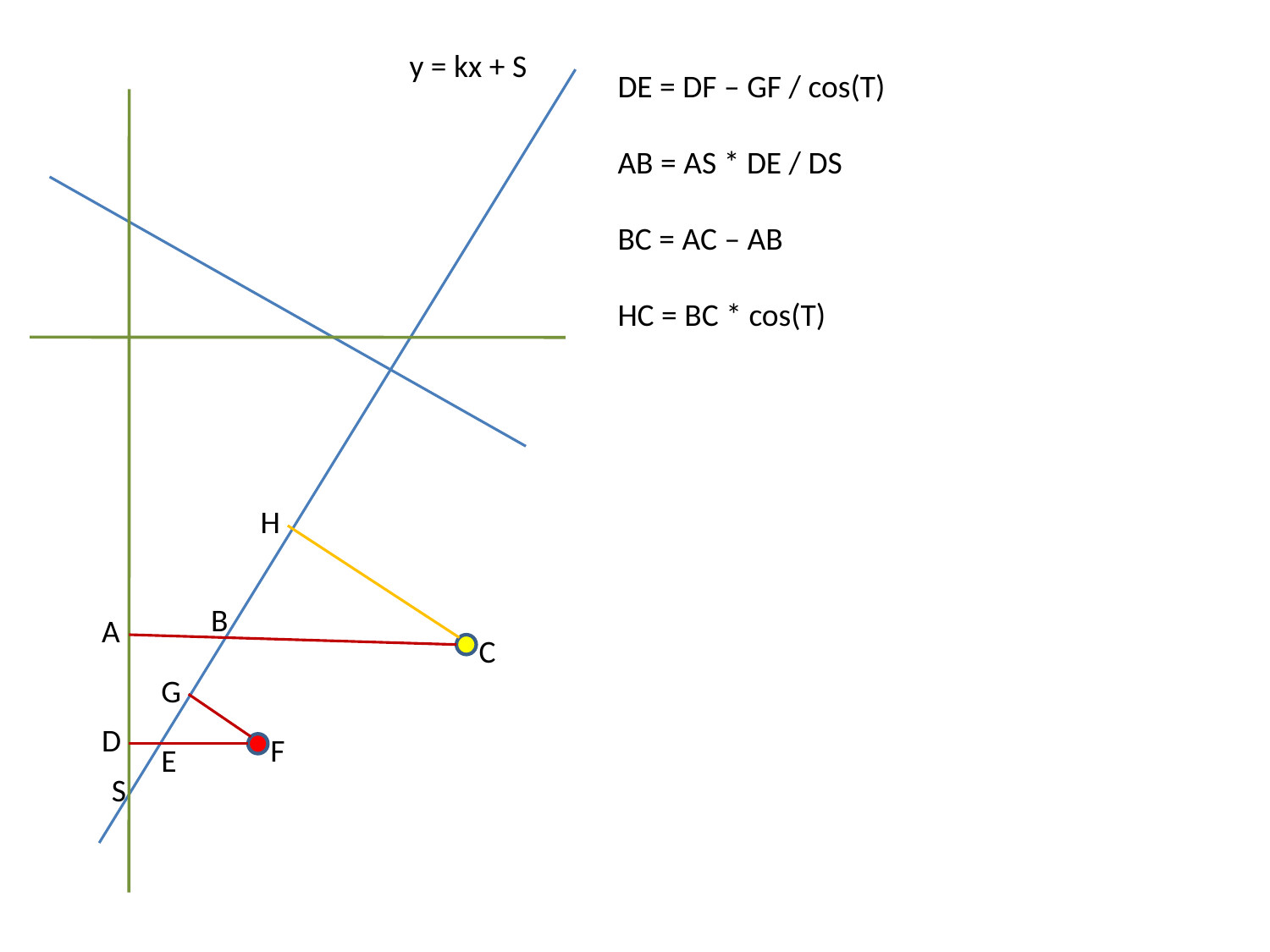

y = kx + S
DE = DF – GF / cos(T)

AB = AS * DE / DS

BC = AC – AB

HC = BC * cos(T)

H
B
A
C

G
D
F
E

S